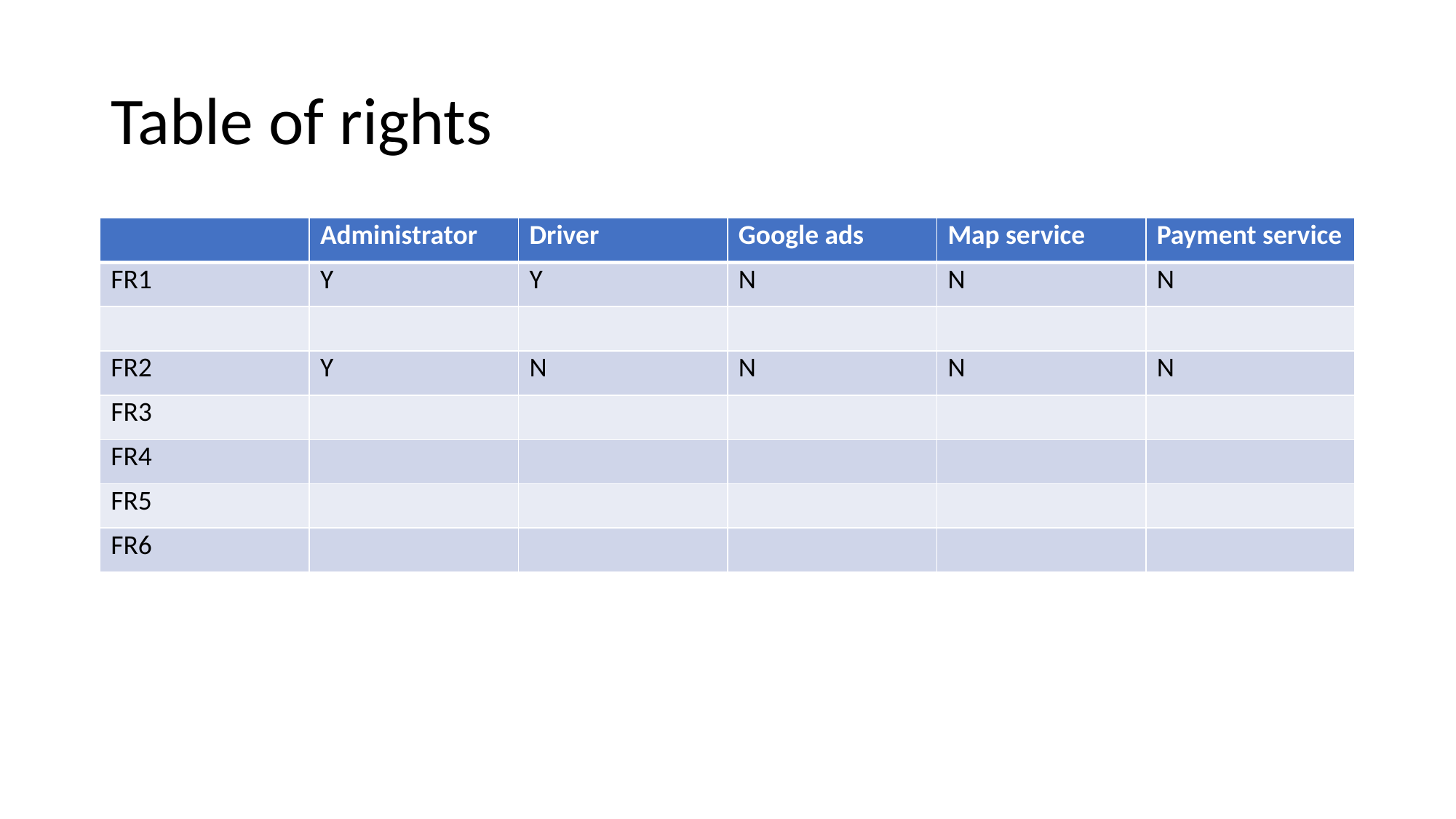

# Table of rights
|  | Administrator | Driver | Google ads | Map service | Payment service |
| --- | --- | --- | --- | --- | --- |
| FR1 | Y | Y | N | N | N |
|  |  |  |  |  |  |
| FR2 | Y | N | N | N | N |
| FR3 |  |  |  |  |  |
| FR4 |  |  |  |  |  |
| FR5 |  |  |  |  |  |
| FR6 |  |  |  |  |  |